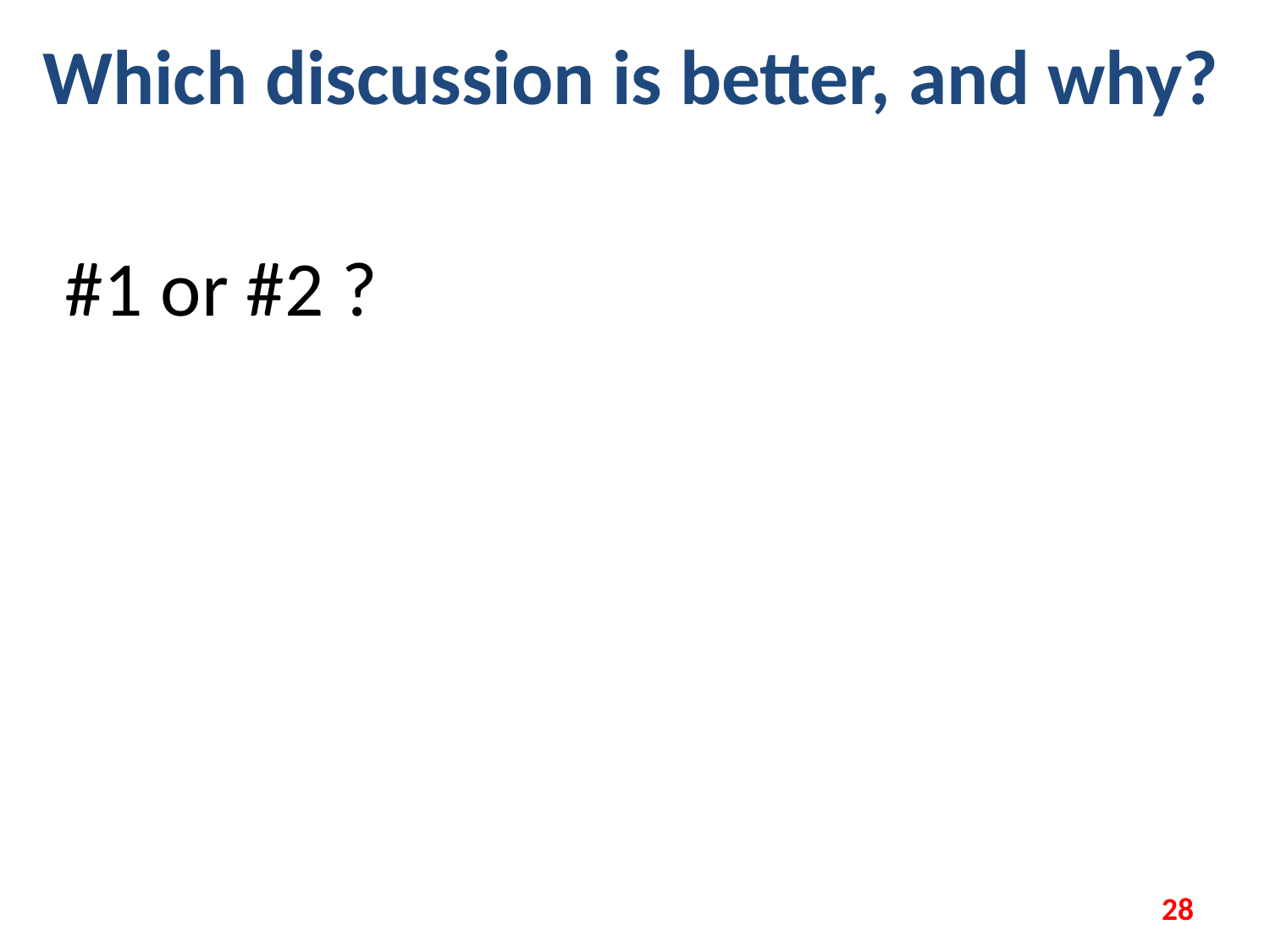

Which discussion is better, and why?
#1 or #2 ?
28